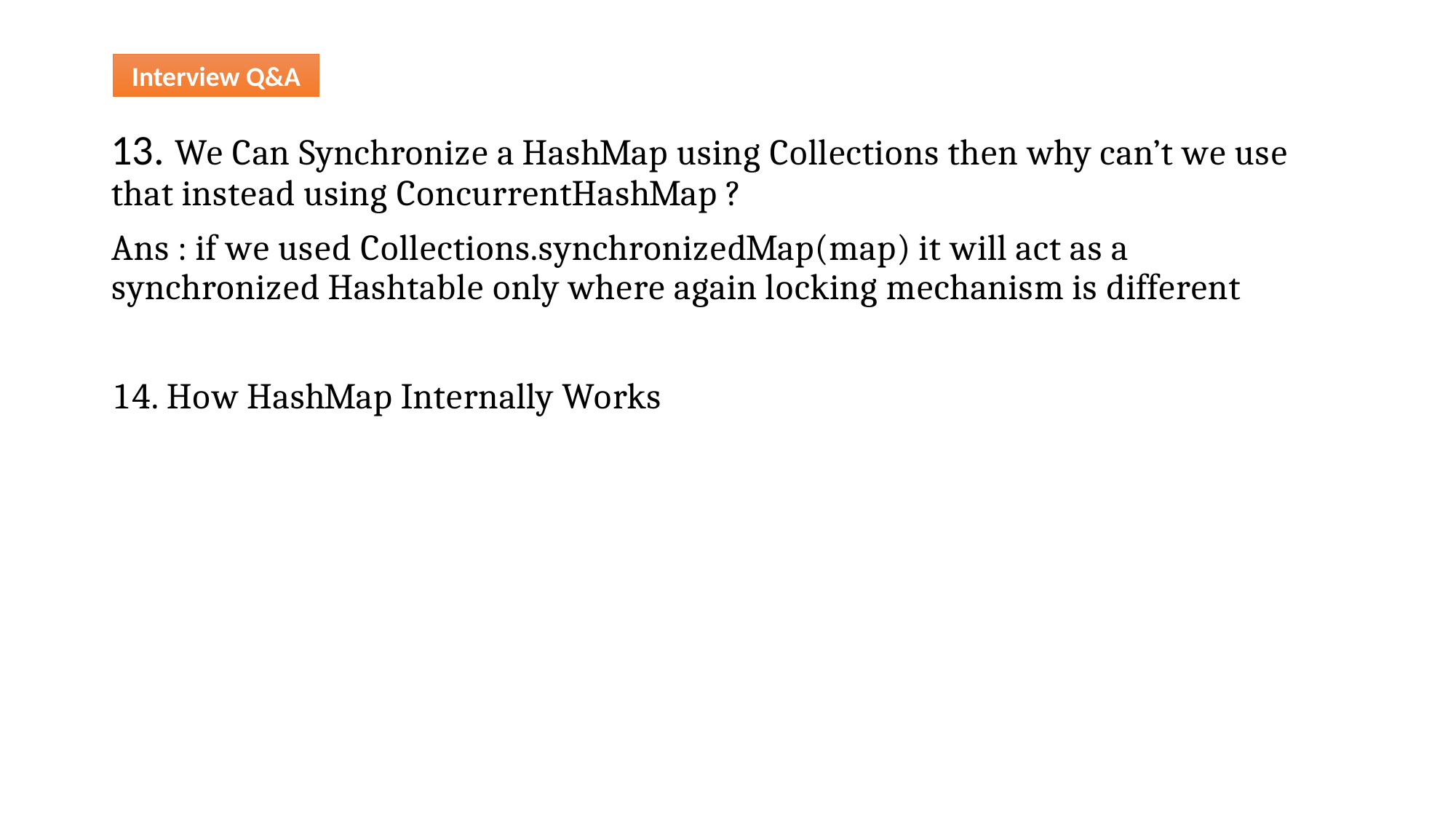

Interview Q&A
13. We Can Synchronize a HashMap using Collections then why can’t we use that instead using ConcurrentHashMap ?
Ans : if we used Collections.synchronizedMap(map) it will act as a synchronized Hashtable only where again locking mechanism is different

14. How HashMap Internally Works